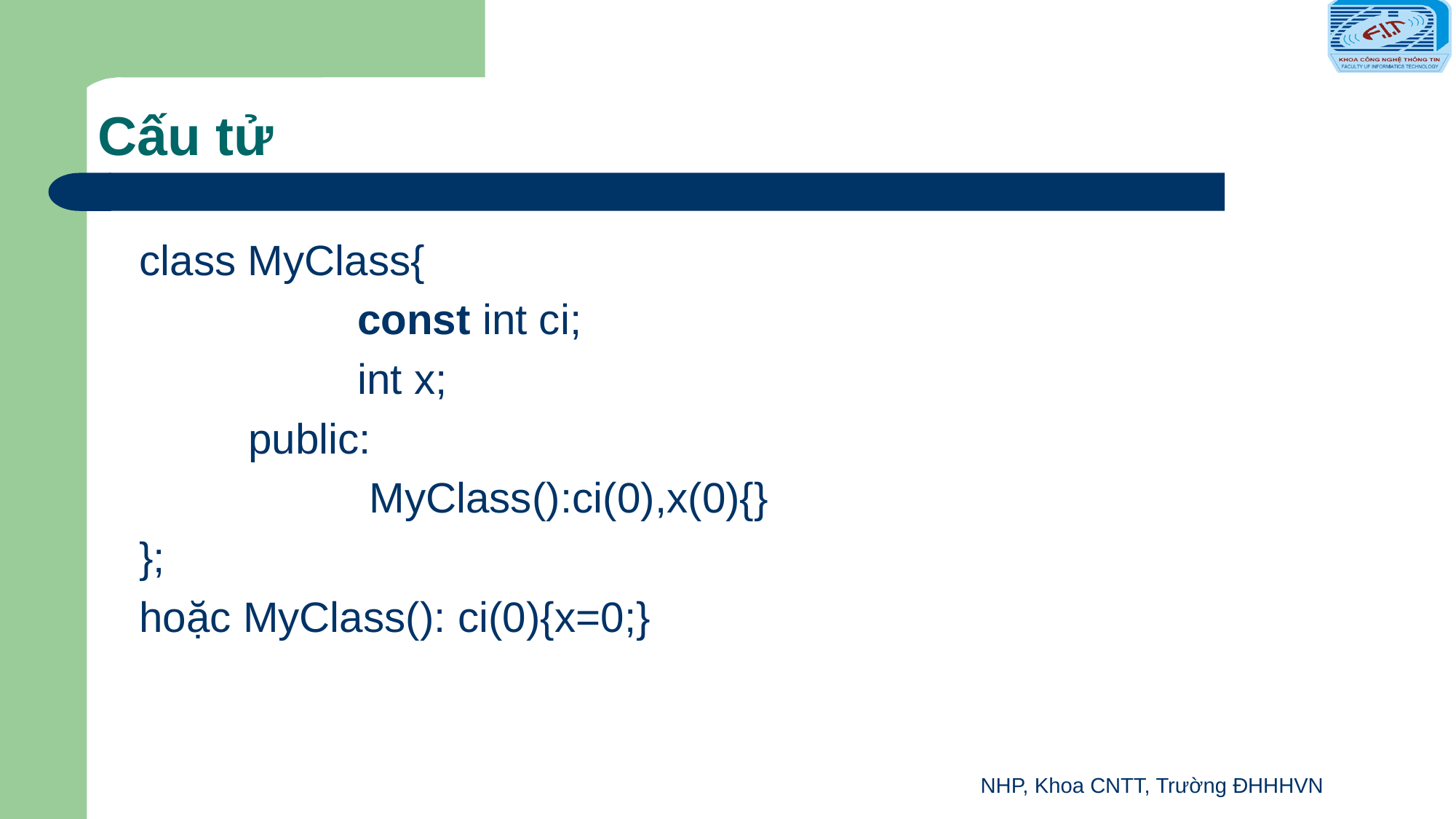

# Cấu tử
class MyClass{
		const int ci;
		int x;
	public:
		 MyClass():ci(0),x(0){}
};
hoặc MyClass(): ci(0){x=0;}
NHP, Khoa CNTT, Trường ĐHHHVN